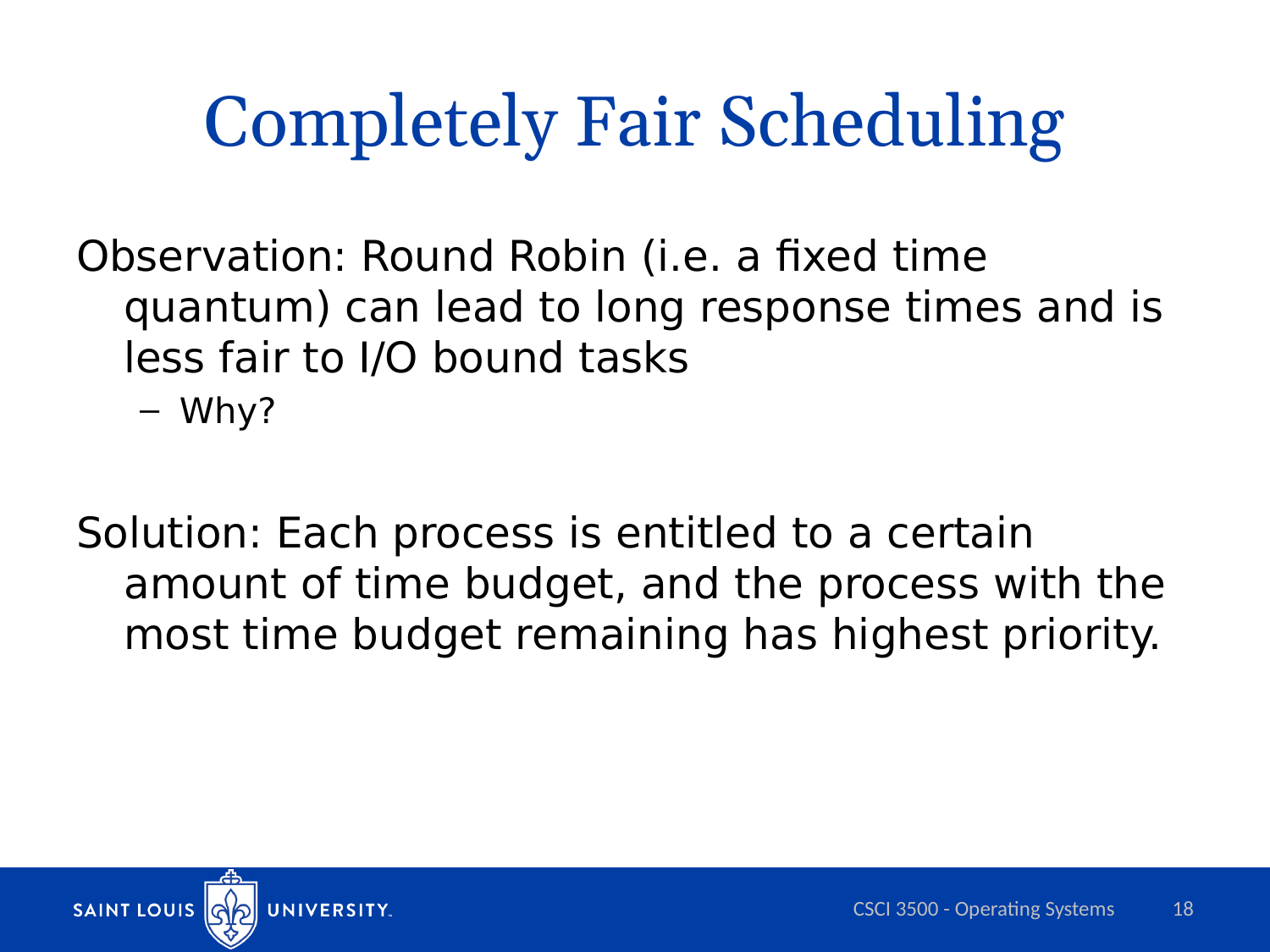

# Completely Fair Scheduling
Observation: Round Robin (i.e. a fixed time quantum) can lead to long response times and is less fair to I/O bound tasks
Why?

Solution: Each process is entitled to a certain amount of time budget, and the process with the most time budget remaining has highest priority.

CSCI 3500 - Operating Systems
18